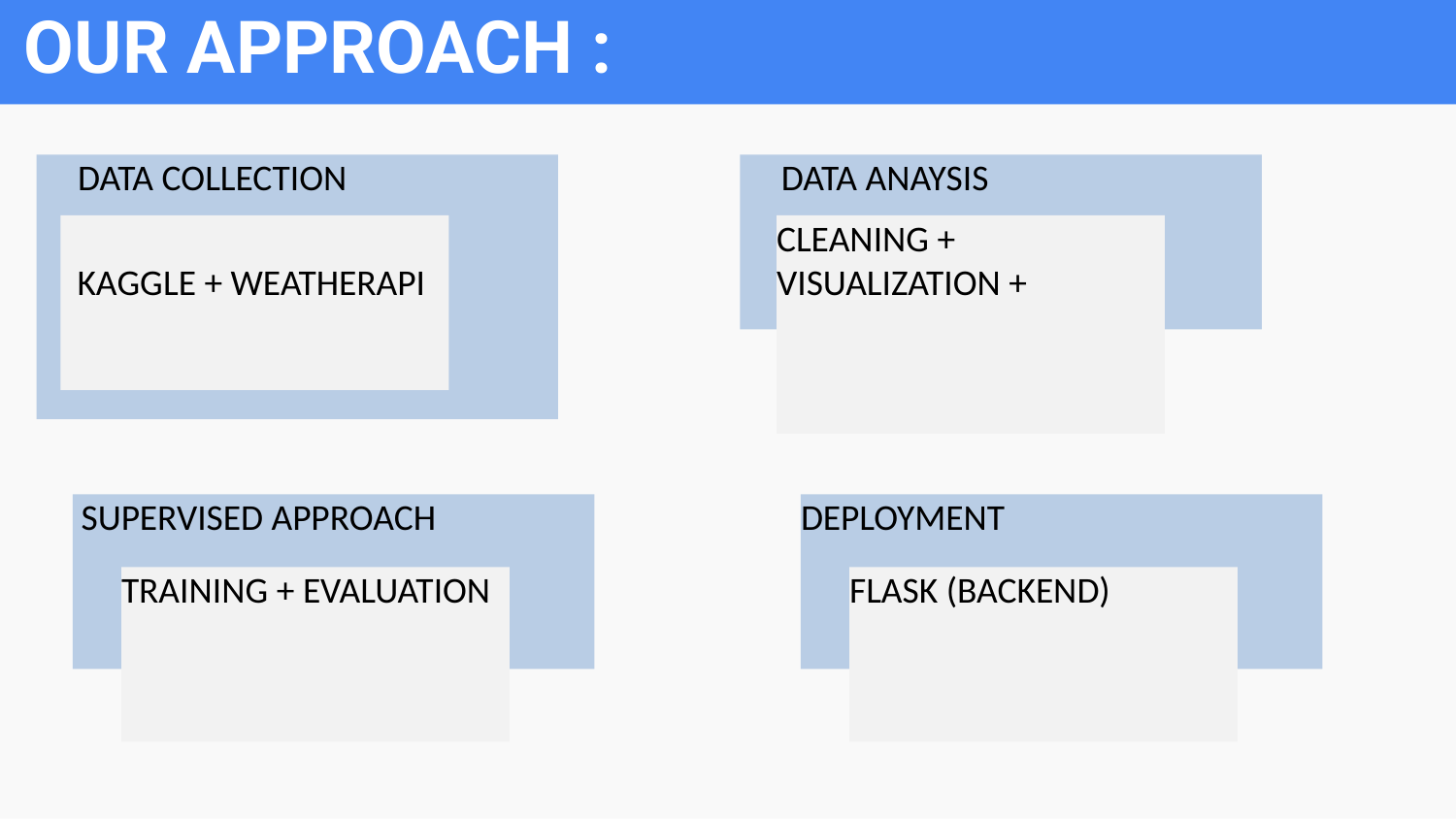

# OUR APPROACH :
     DATA COLLECTION

     DATA ANAYSIS

  KAGGLE + WEATHERAPI

CLEANING + VISUALIZATION +

 SUPERVISED APPROACH

DEPLOYMENT

TRAINING + EVALUATION

FLASK (BACKEND)